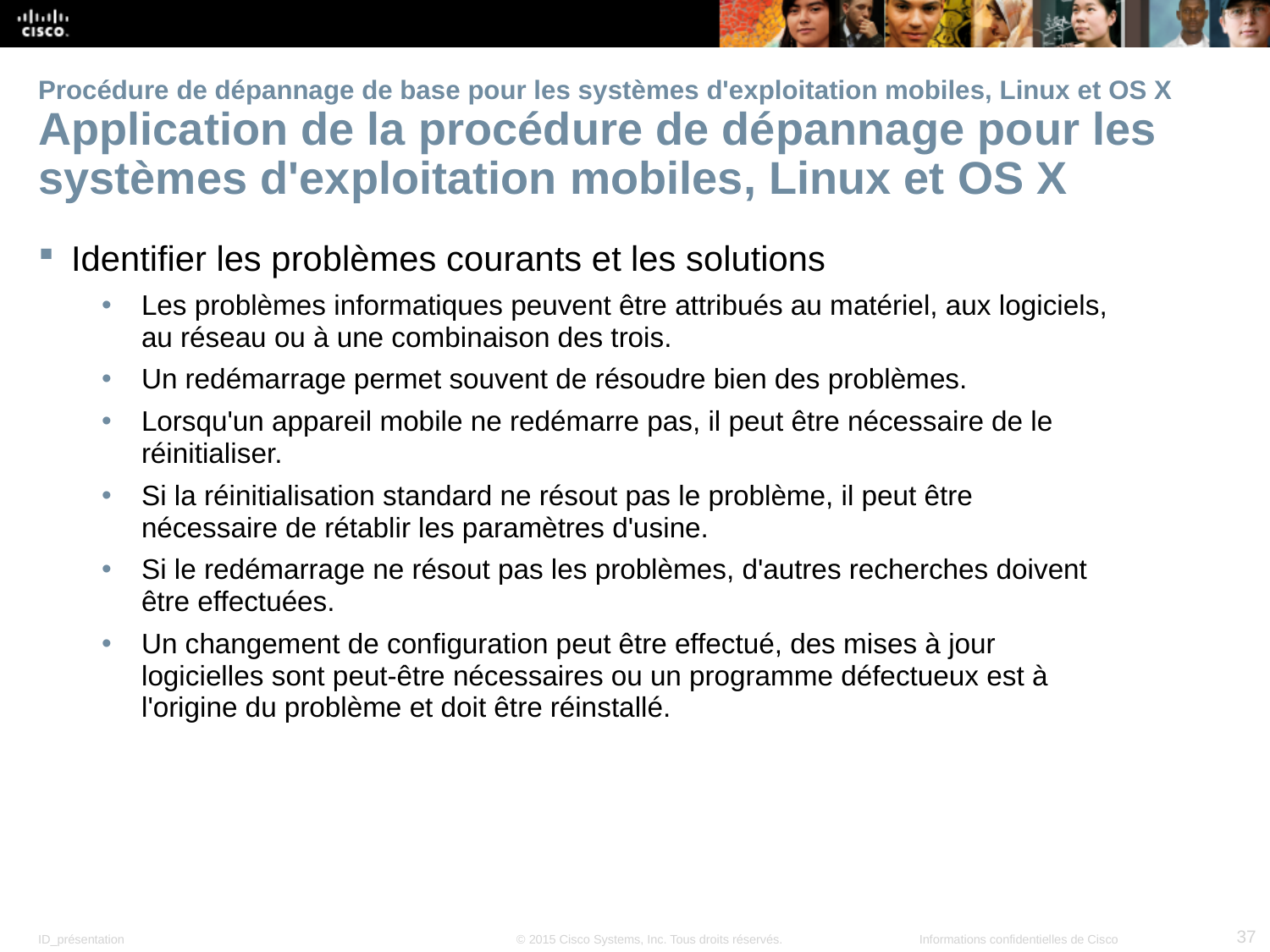

# Procédure de dépannage de base pour les systèmes d'exploitation mobiles, Linux et OS X Application de la procédure de dépannage pour les systèmes d'exploitation mobiles, Linux et OS X
Identifier les problèmes courants et les solutions
Les problèmes informatiques peuvent être attribués au matériel, aux logiciels, au réseau ou à une combinaison des trois.
Un redémarrage permet souvent de résoudre bien des problèmes.
Lorsqu'un appareil mobile ne redémarre pas, il peut être nécessaire de le réinitialiser.
Si la réinitialisation standard ne résout pas le problème, il peut être nécessaire de rétablir les paramètres d'usine.
Si le redémarrage ne résout pas les problèmes, d'autres recherches doivent être effectuées.
Un changement de configuration peut être effectué, des mises à jour logicielles sont peut-être nécessaires ou un programme défectueux est à l'origine du problème et doit être réinstallé.